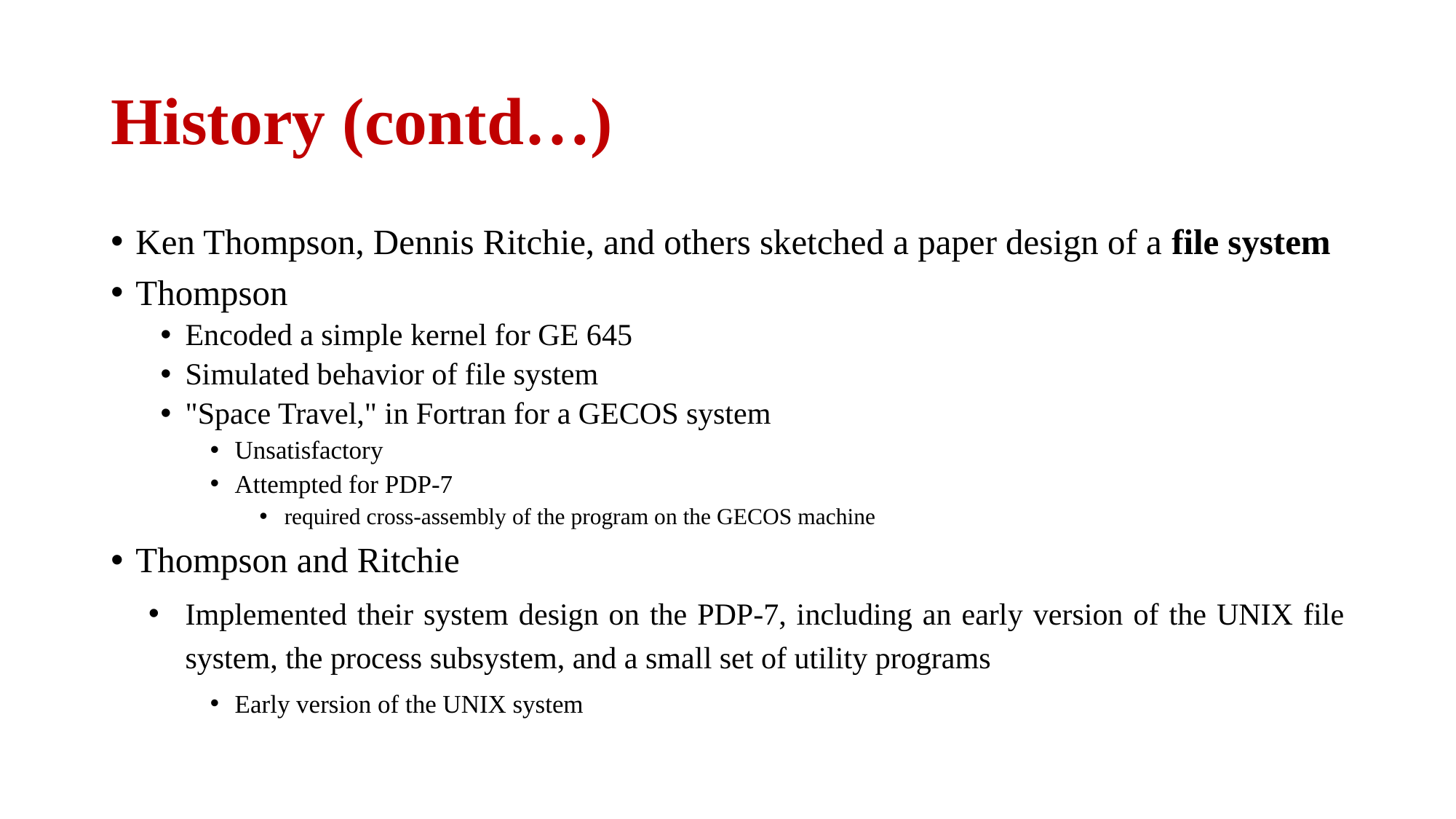

# History (contd…)
Ken Thompson, Dennis Ritchie, and others sketched a paper design of a file system
Thompson
Encoded a simple kernel for GE 645
Simulated behavior of file system
"Space Travel," in Fortran for a GECOS system
Unsatisfactory
Attempted for PDP-7
required cross-assembly of the program on the GECOS machine
Thompson and Ritchie
Implemented their system design on the PDP-7, including an early version of the UNIX file system, the process subsystem, and a small set of utility programs
Early version of the UNIX system